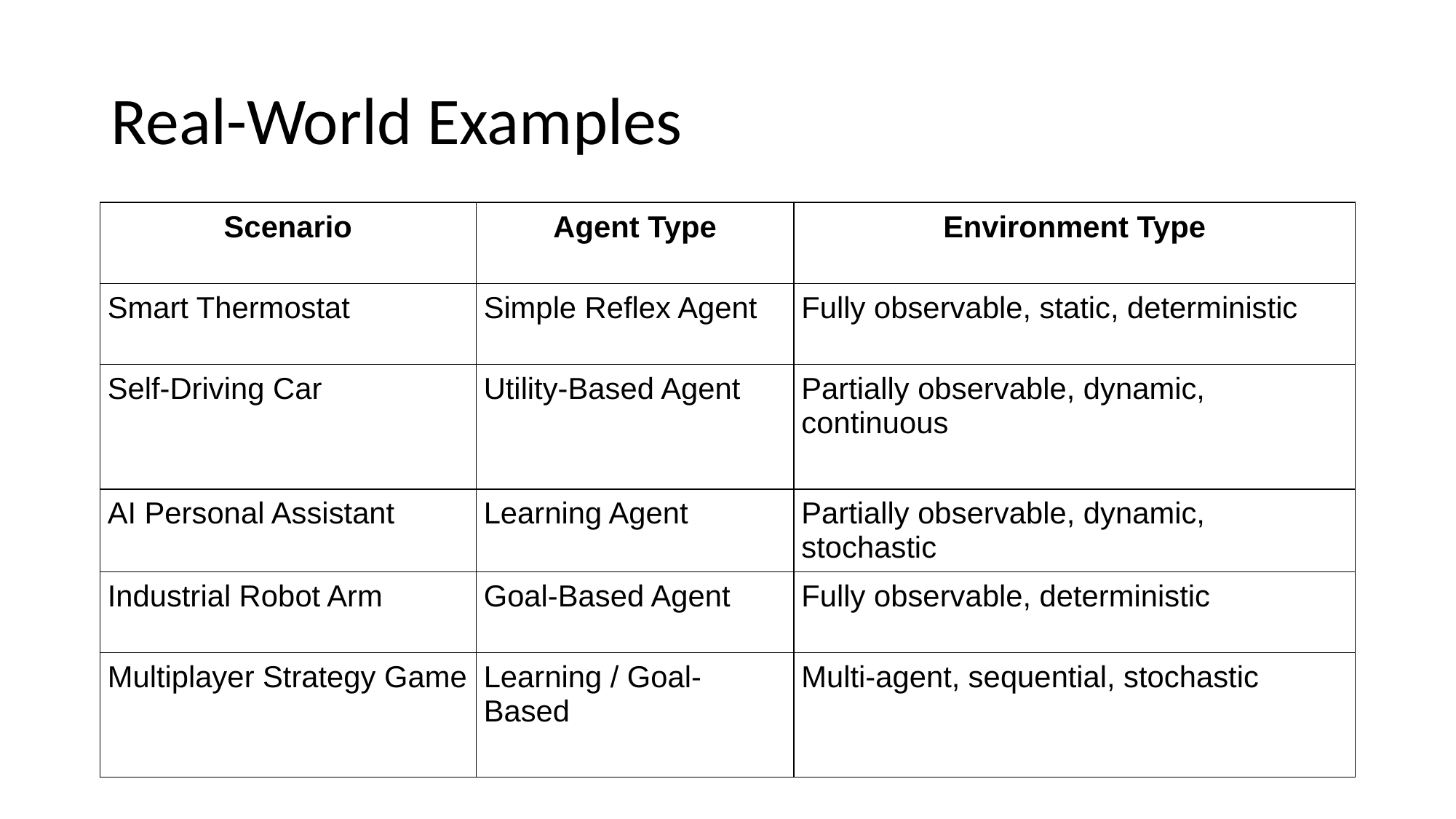

# Real-World Examples
| Scenario | Agent Type | Environment Type |
| --- | --- | --- |
| Smart Thermostat | Simple Reflex Agent | Fully observable, static, deterministic |
| Self-Driving Car | Utility-Based Agent | Partially observable, dynamic, continuous |
| AI Personal Assistant | Learning Agent | Partially observable, dynamic, stochastic |
| Industrial Robot Arm | Goal-Based Agent | Fully observable, deterministic |
| Multiplayer Strategy Game | Learning / Goal-Based | Multi-agent, sequential, stochastic |